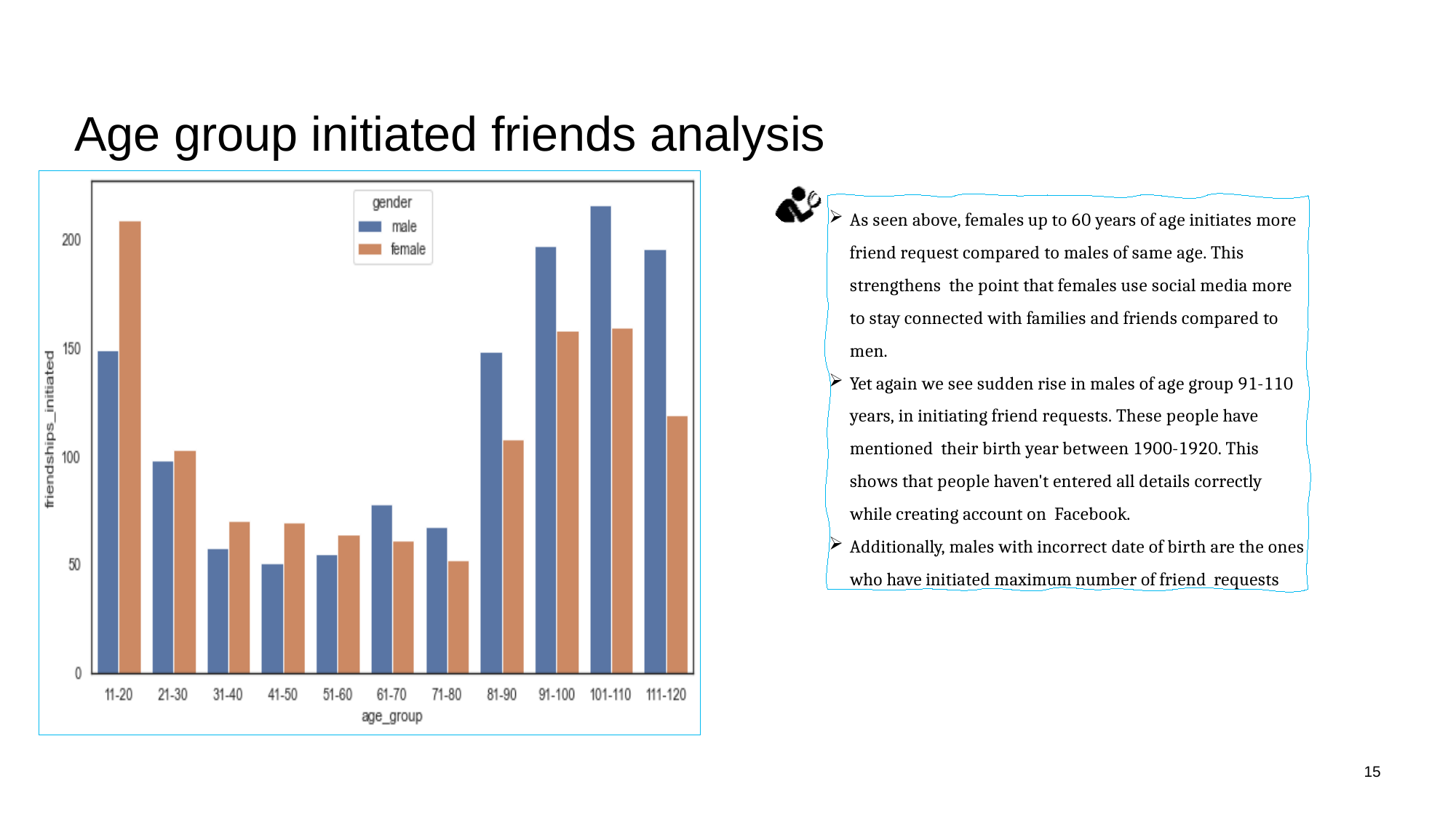

# Age group initiated friends analysis

As seen above, females up to 60 years of age initiates more friend request compared to males of same age. This strengthens  the point that females use social media more to stay connected with families and friends compared to men.
Yet again we see sudden rise in males of age group 91-110 years, in initiating friend requests. These people have mentioned  their birth year between 1900-1920. This shows that people haven't entered all details correctly while creating account on  Facebook.
Additionally, males with incorrect date of birth are the ones who have initiated maximum number of friend requests
15